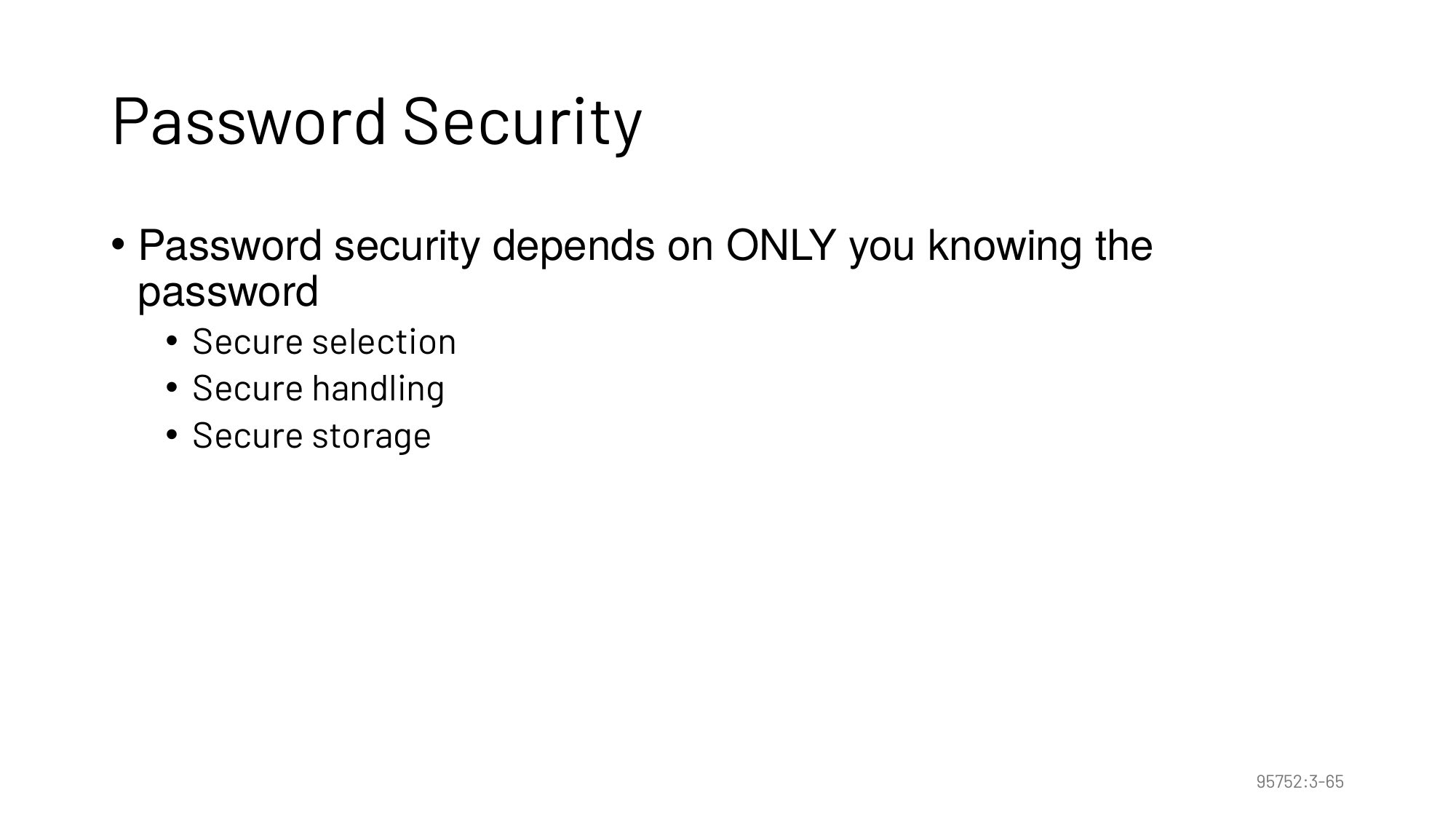

# Password Security
Password security depends on ONLY you knowing the password
Secure selection
Secure handling
Secure storage
95752:3-65